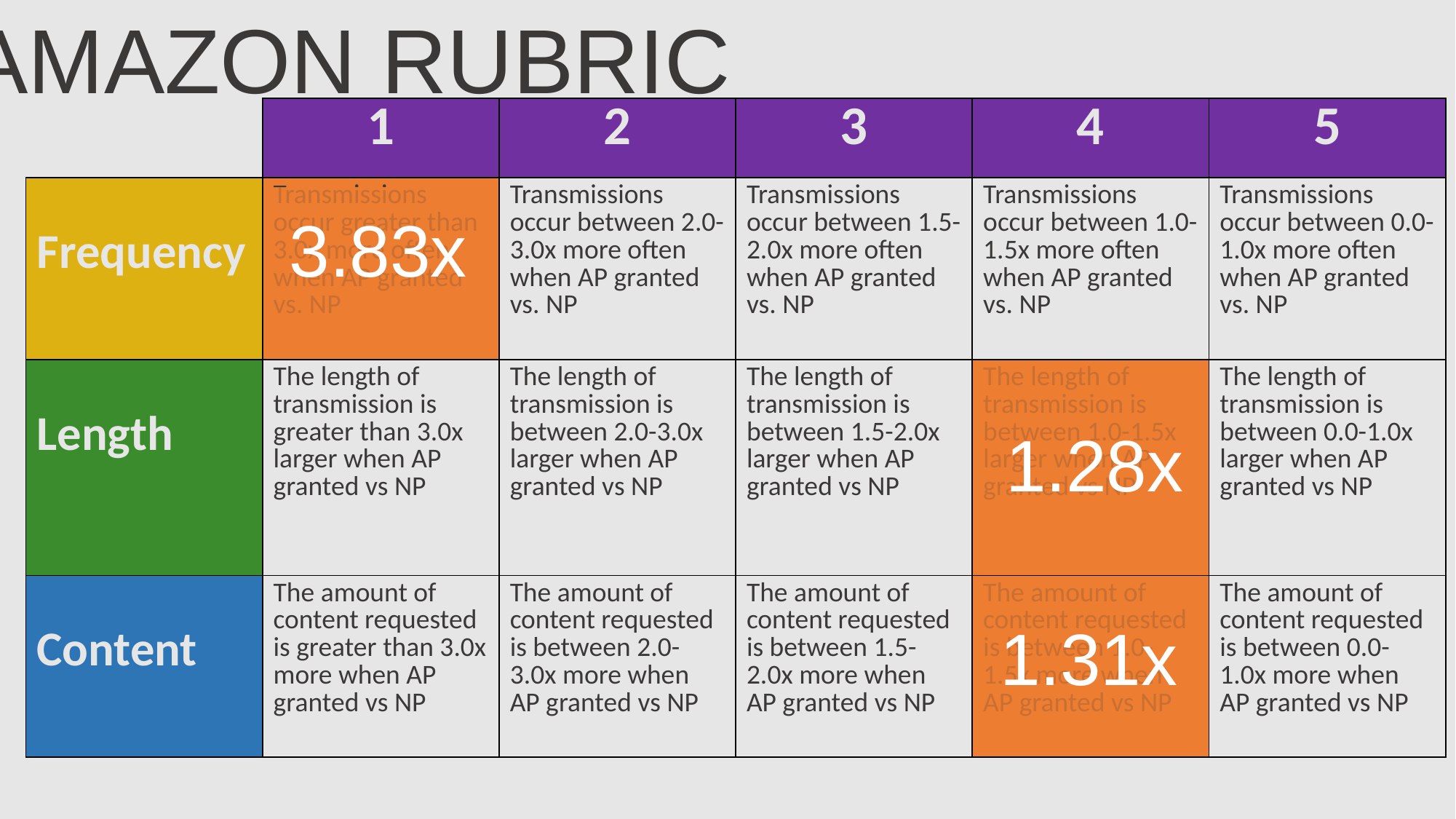

AMAZON RUBRIC
|  | 1 | 2 | 3 | 4 | 5 |
| --- | --- | --- | --- | --- | --- |
| Frequency | Transmissions occur greater than 3.0x more often when AP granted vs. NP | Transmissions occur between 2.0-3.0x more often when AP granted vs. NP | Transmissions occur between 1.5-2.0x more often when AP granted vs. NP | Transmissions occur between 1.0-1.5x more often when AP granted vs. NP | Transmissions occur between 0.0-1.0x more often when AP granted vs. NP |
| Length | The length of transmission is greater than 3.0x larger when AP granted vs NP | The length of transmission is between 2.0-3.0x larger when AP granted vs NP | The length of transmission is between 1.5-2.0x larger when AP granted vs NP | The length of transmission is between 1.0-1.5x larger when AP granted vs NP | The length of transmission is between 0.0-1.0x larger when AP granted vs NP |
| Content | The amount of content requested is greater than 3.0x more when AP granted vs NP | The amount of content requested is between 2.0-3.0x more when AP granted vs NP | The amount of content requested is between 1.5-2.0x more when AP granted vs NP | The amount of content requested is between 1.0-1.5x more when AP granted vs NP | The amount of content requested is between 0.0-1.0x more when AP granted vs NP |

3.83x

1.28x

1.31x